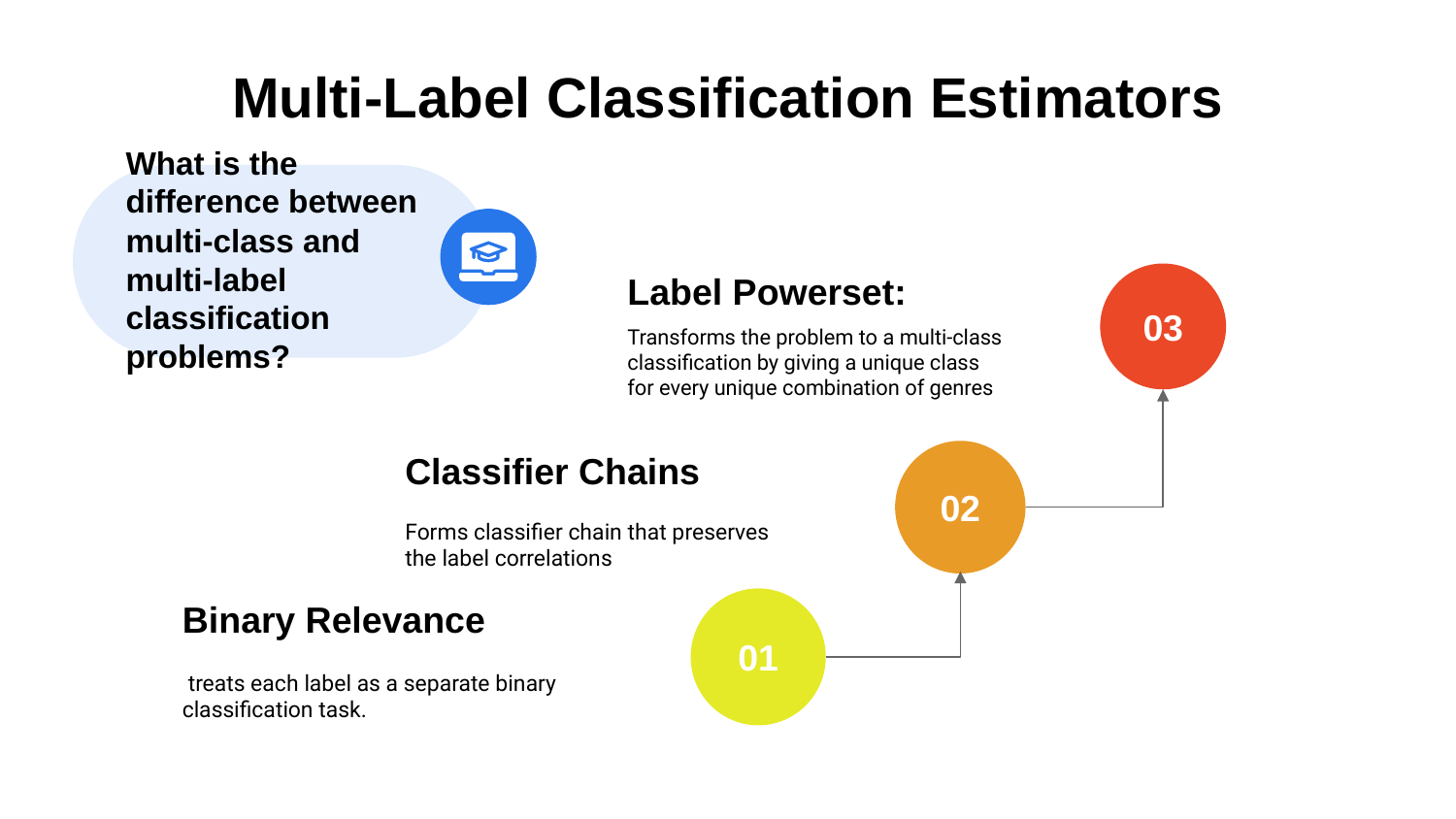

# Multi-Label Classification Estimators

What is the difference between multi-class and multi-label classification problems?

Label Powerset:
Transforms the problem to a multi-class classification by giving a unique class for every unique combination of genres
03
Classifier Chains
Forms classifier chain that preserves the label correlations
02
Binary Relevance
 treats each label as a separate binary classification task.
01